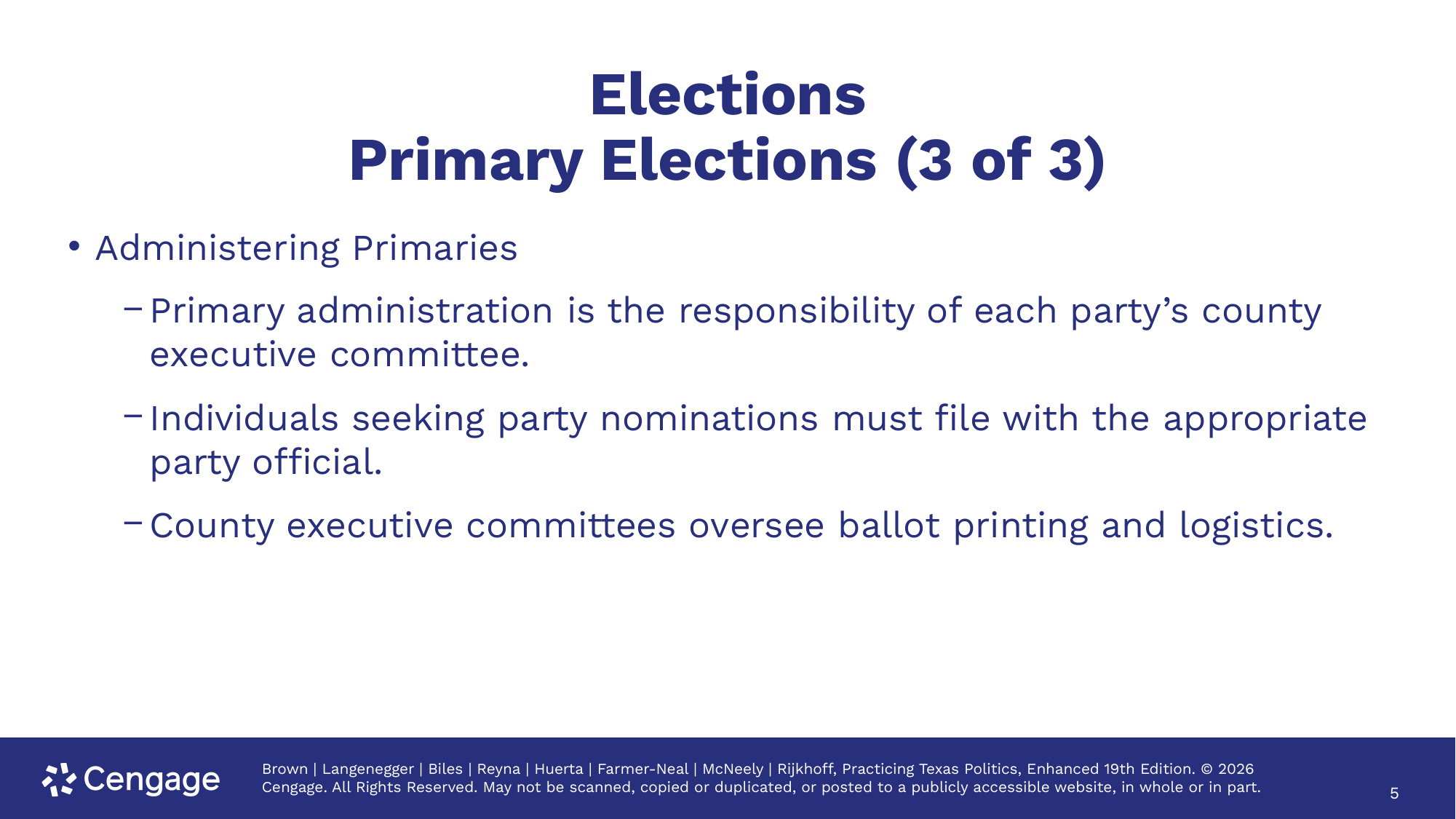

# Elections Primary Elections (3 of 3)
Administering Primaries
Primary administration is the responsibility of each party’s county executive committee.
Individuals seeking party nominations must file with the appropriate party official.
County executive committees oversee ballot printing and logistics.